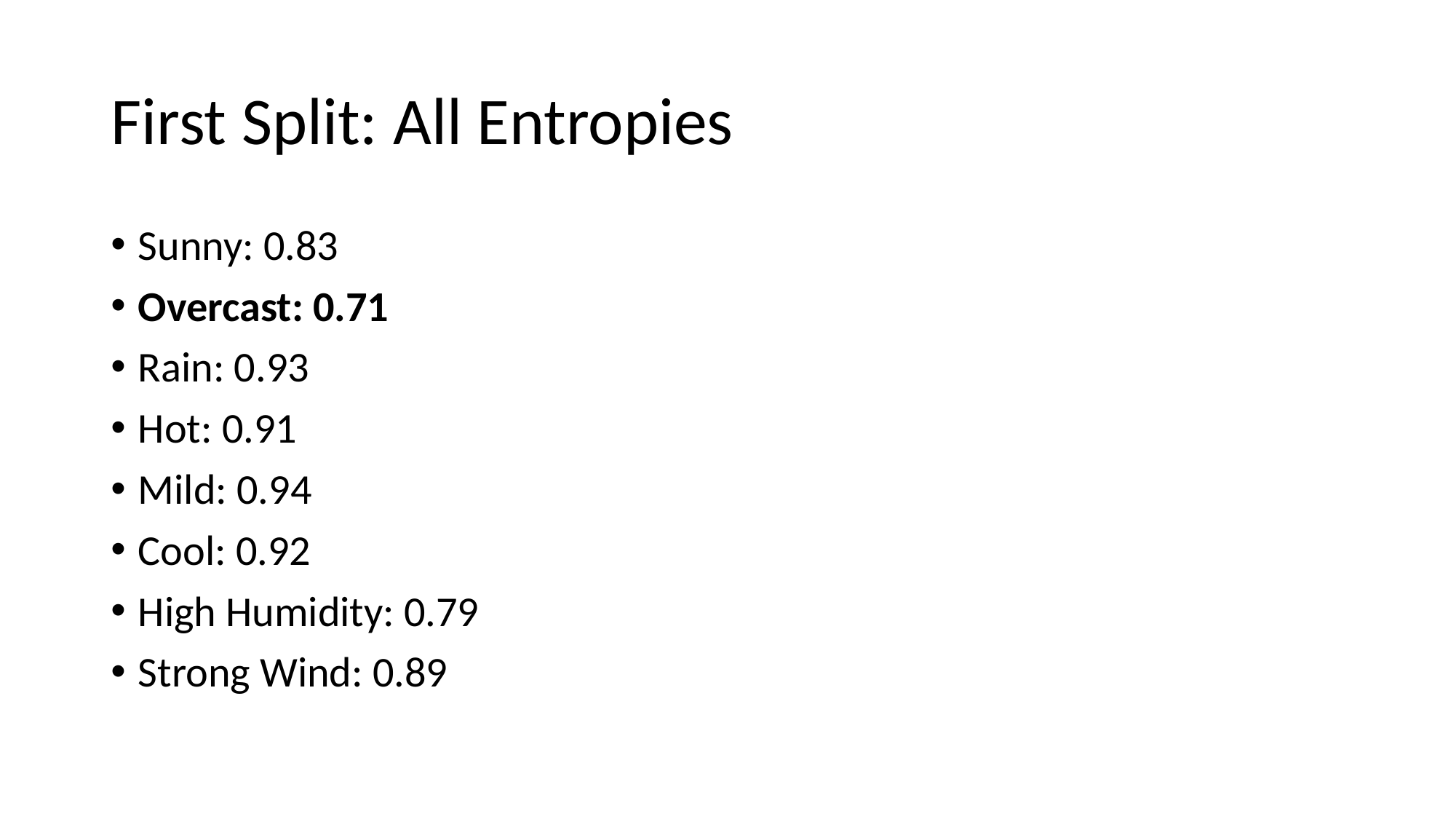

# First Split: All Entropies
Sunny: 0.83
Overcast: 0.71
Rain: 0.93
Hot: 0.91
Mild: 0.94
Cool: 0.92
High Humidity: 0.79
Strong Wind: 0.89